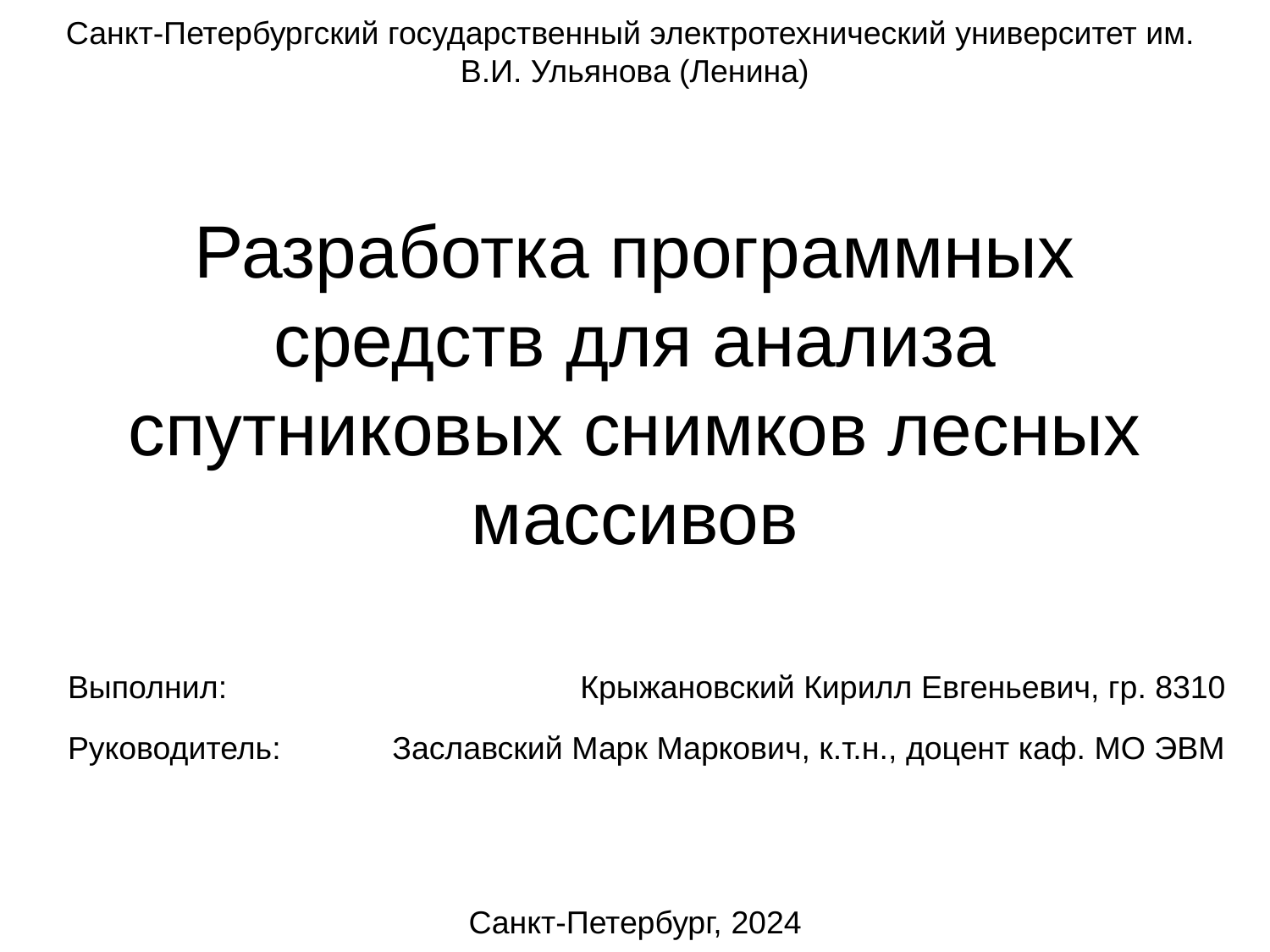

Санкт-Петербургский государственный электротехнический университет им.
В.И. Ульянова (Ленина)
# Разработка программных средств для анализа спутниковых снимков лесных массивов
| Выполнил: | Крыжановский Кирилл Евгеньевич, гр. 8310 |
| --- | --- |
| Руководитель: | Заславский Марк Маркович, к.т.н., доцент каф. МО ЭВМ |
Санкт-Петербург, 2024